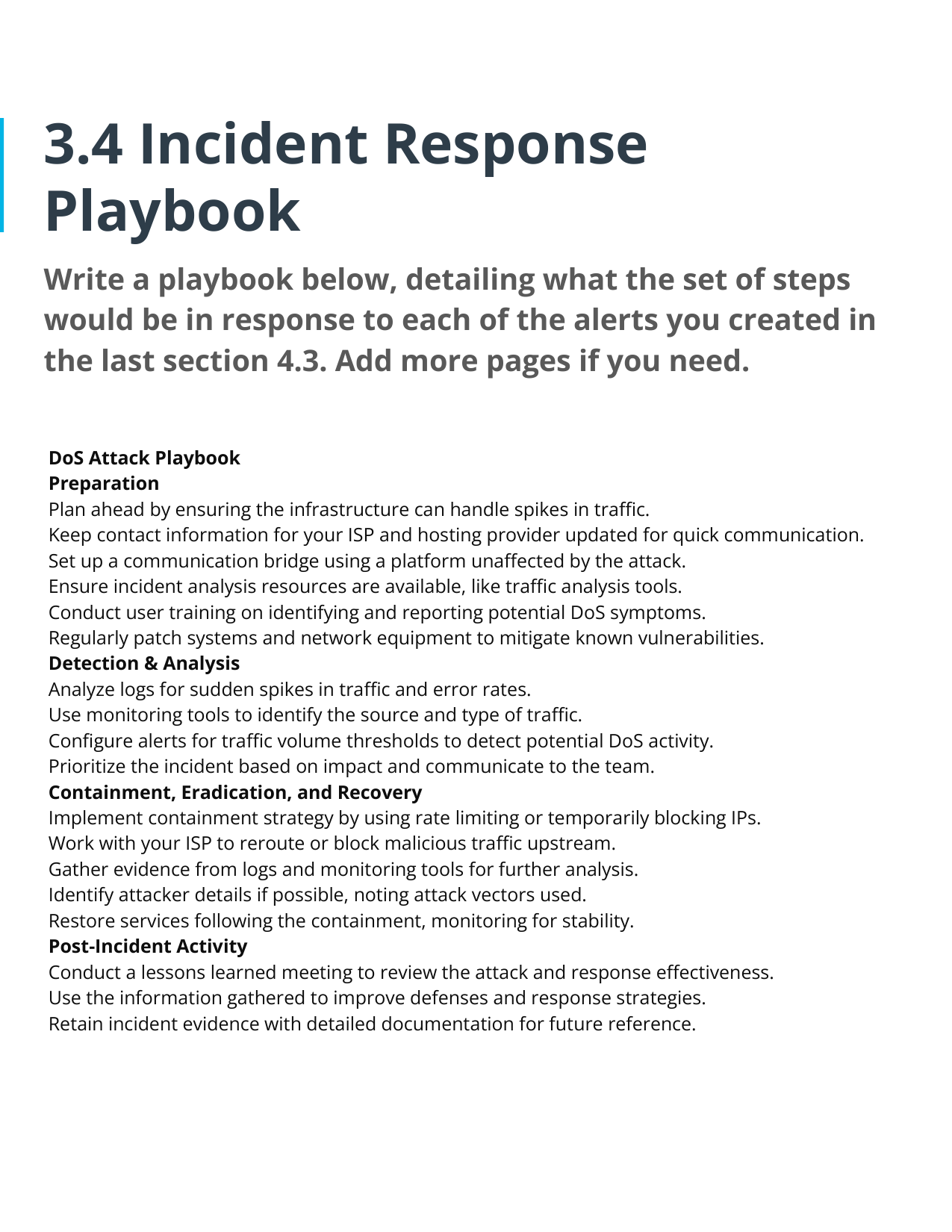

# 3.4 Incident Response Playbook
Write a playbook below, detailing what the set of steps would be in response to each of the alerts you created in the last section 4.3. Add more pages if you need.

DoS Attack Playbook
Preparation
Plan ahead by ensuring the infrastructure can handle spikes in traffic.
Keep contact information for your ISP and hosting provider updated for quick communication.
Set up a communication bridge using a platform unaffected by the attack.
Ensure incident analysis resources are available, like traffic analysis tools.
Conduct user training on identifying and reporting potential DoS symptoms.
Regularly patch systems and network equipment to mitigate known vulnerabilities.
Detection & Analysis
Analyze logs for sudden spikes in traffic and error rates.
Use monitoring tools to identify the source and type of traffic.
Configure alerts for traffic volume thresholds to detect potential DoS activity.
Prioritize the incident based on impact and communicate to the team.
Containment, Eradication, and Recovery
Implement containment strategy by using rate limiting or temporarily blocking IPs.
Work with your ISP to reroute or block malicious traffic upstream.
Gather evidence from logs and monitoring tools for further analysis.
Identify attacker details if possible, noting attack vectors used.
Restore services following the containment, monitoring for stability.
Post-Incident Activity
Conduct a lessons learned meeting to review the attack and response effectiveness.
Use the information gathered to improve defenses and response strategies.
Retain incident evidence with detailed documentation for future reference.